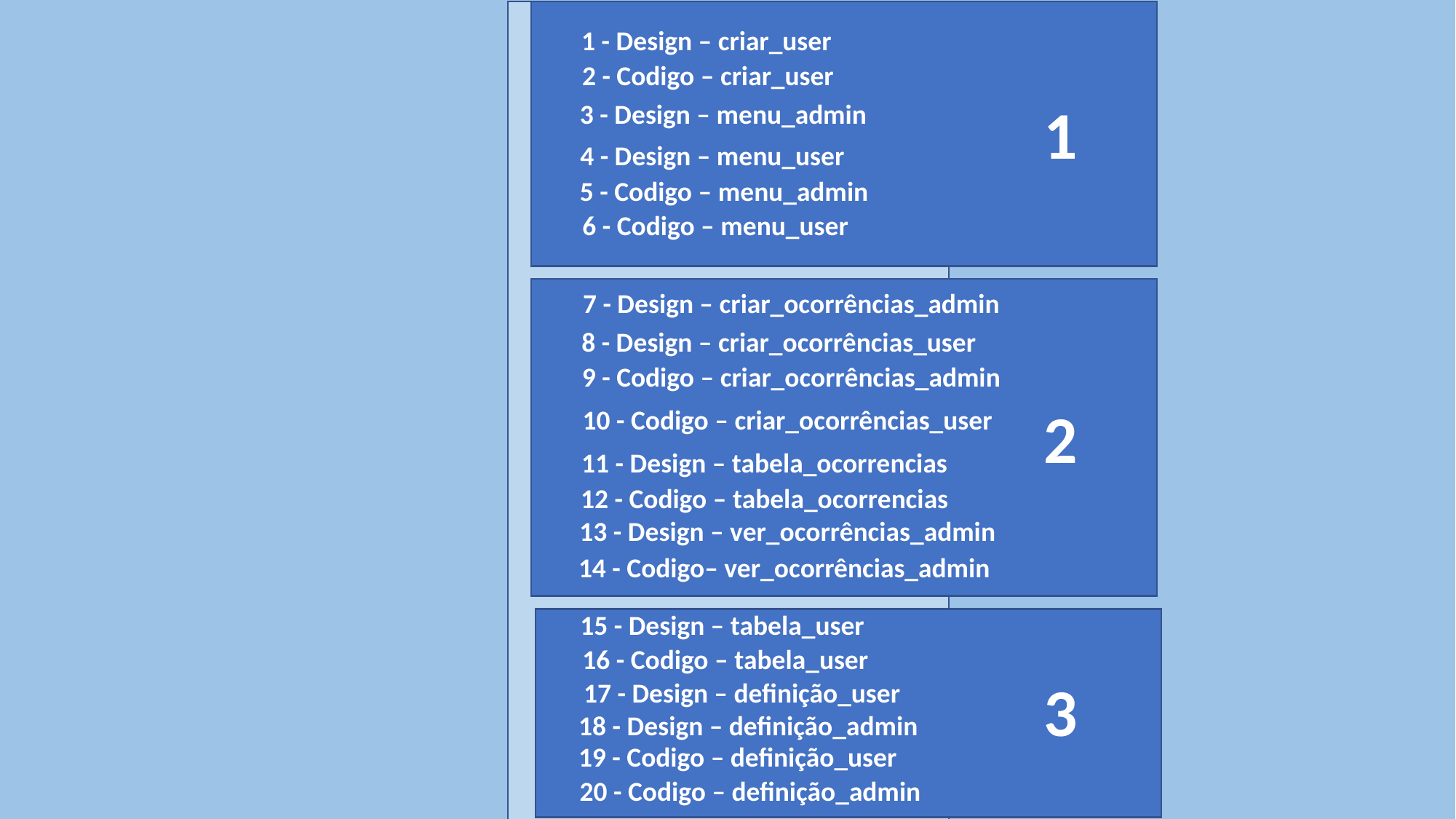

1 - Design – criar_user
2 - Codigo – criar_user
1
3 - Design – menu_admin
4 - Design – menu_user
5 - Codigo – menu_admin
6 - Codigo – menu_user

7 - Design – criar_ocorrências_admin
8 - Design – criar_ocorrências_user
9 - Codigo – criar_ocorrências_admin
2
10 - Codigo – criar_ocorrências_user
11 - Design – tabela_ocorrencias
12 - Codigo – tabela_ocorrencias
13 - Design – ver_ocorrências_admin
14 - Codigo– ver_ocorrências_admin
15 - Design – tabela_user

16 - Codigo – tabela_user
3
17 - Design – definição_user
18 - Design – definição_admin
19 - Codigo – definição_user
20 - Codigo – definição_admin